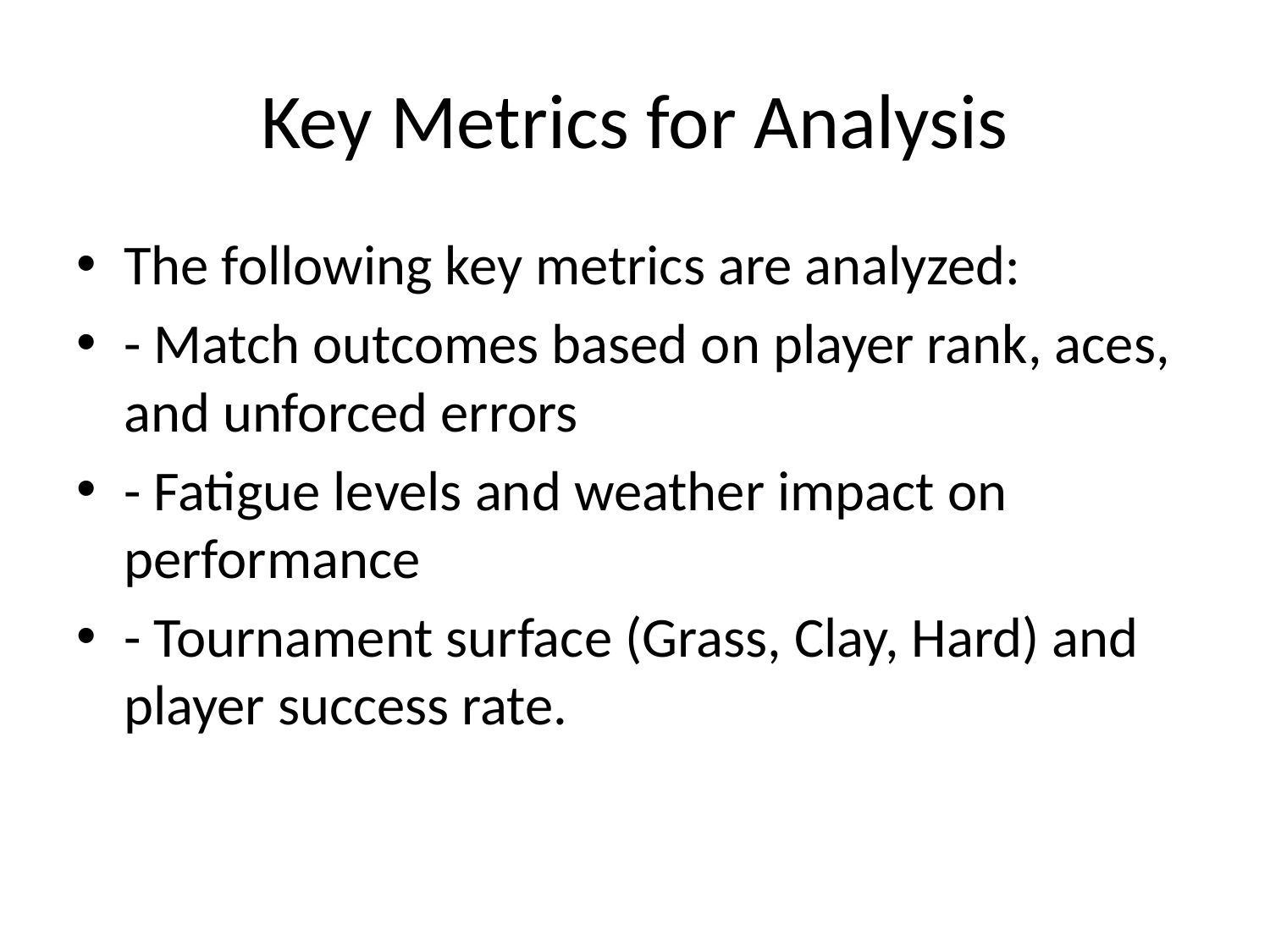

# Key Metrics for Analysis
The following key metrics are analyzed:
- Match outcomes based on player rank, aces, and unforced errors
- Fatigue levels and weather impact on performance
- Tournament surface (Grass, Clay, Hard) and player success rate.